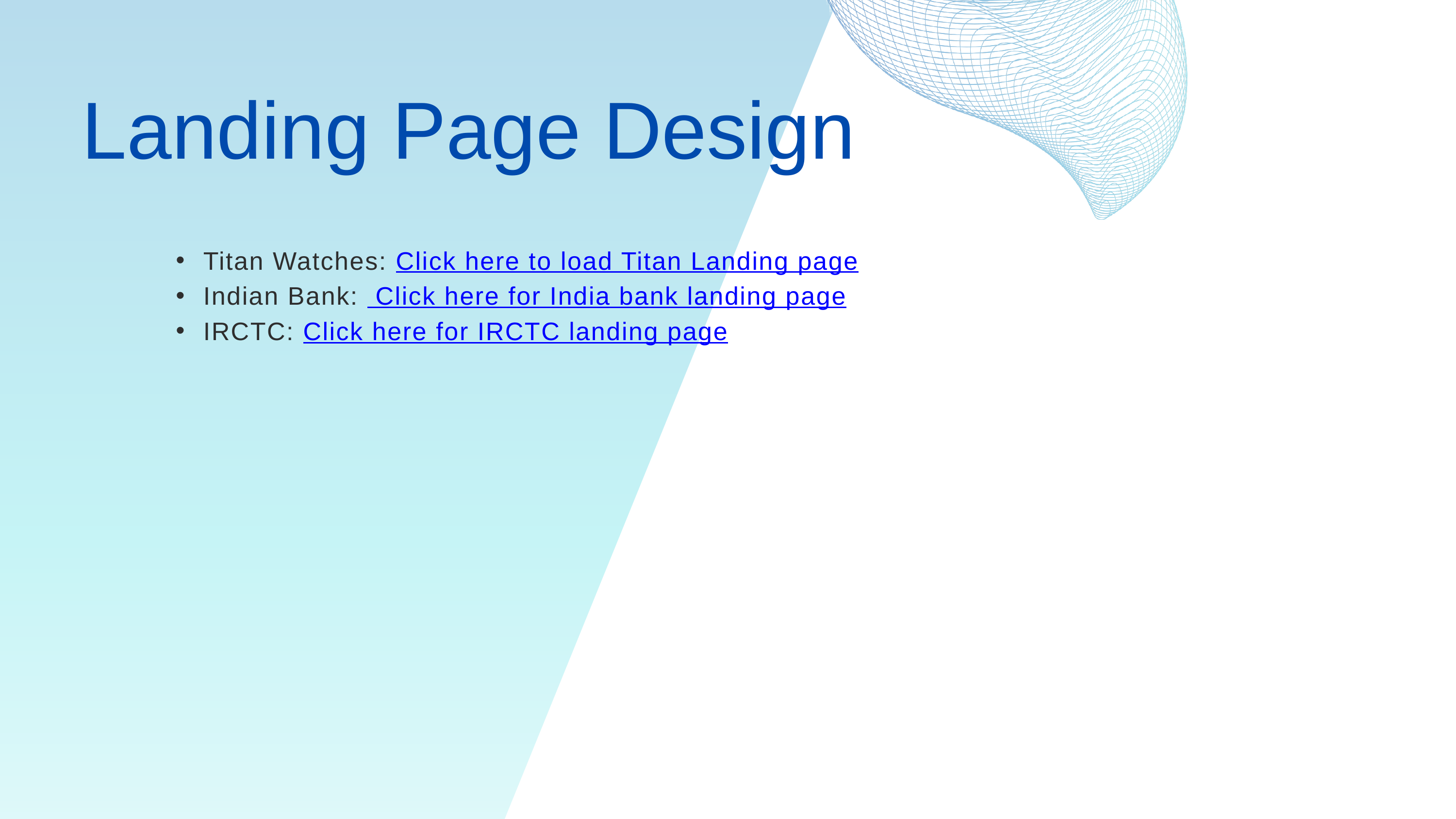

Landing Page Design
Titan Watches: Click here to load Titan Landing page
Indian Bank:  Click here for India bank landing page
IRCTC: Click here for IRCTC landing page